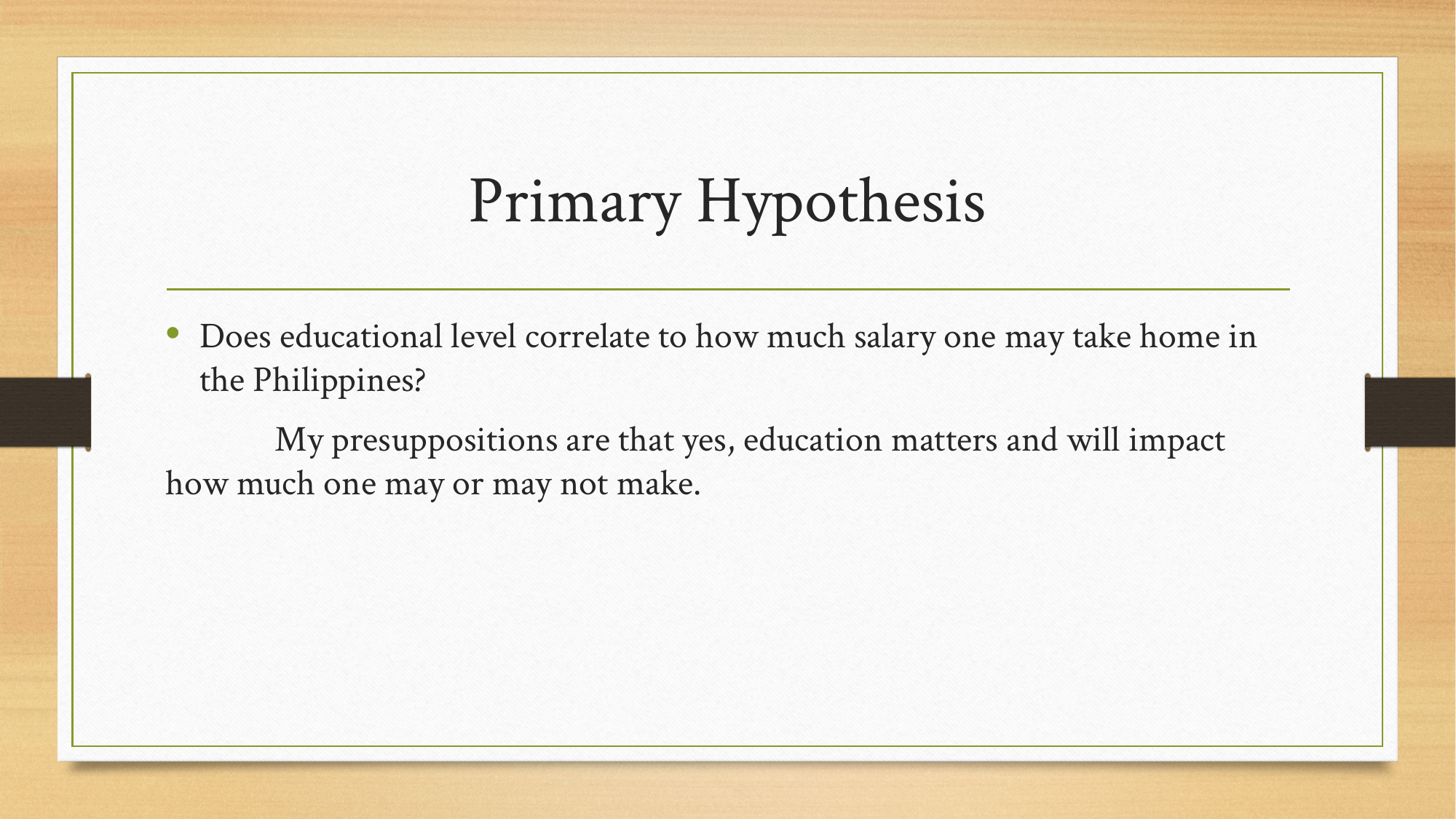

# Primary Hypothesis
Does educational level correlate to how much salary one may take home in the Philippines?
	My presuppositions are that yes, education matters and will impact how much one may or may not make.